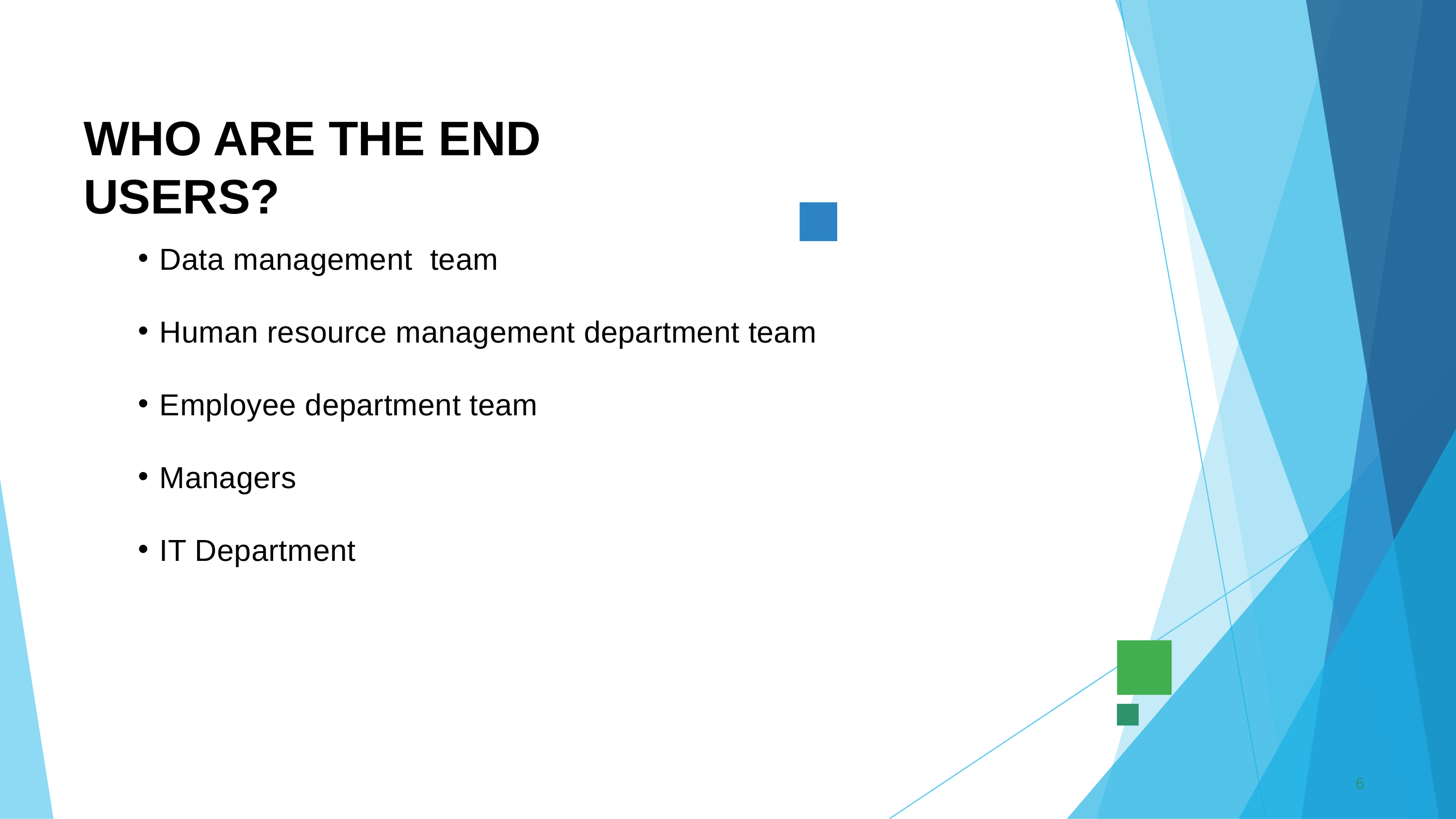

WHO ARE THE END USERS?

Data management  team

Human resource management department team

Employee department team

Managers

IT Department

6